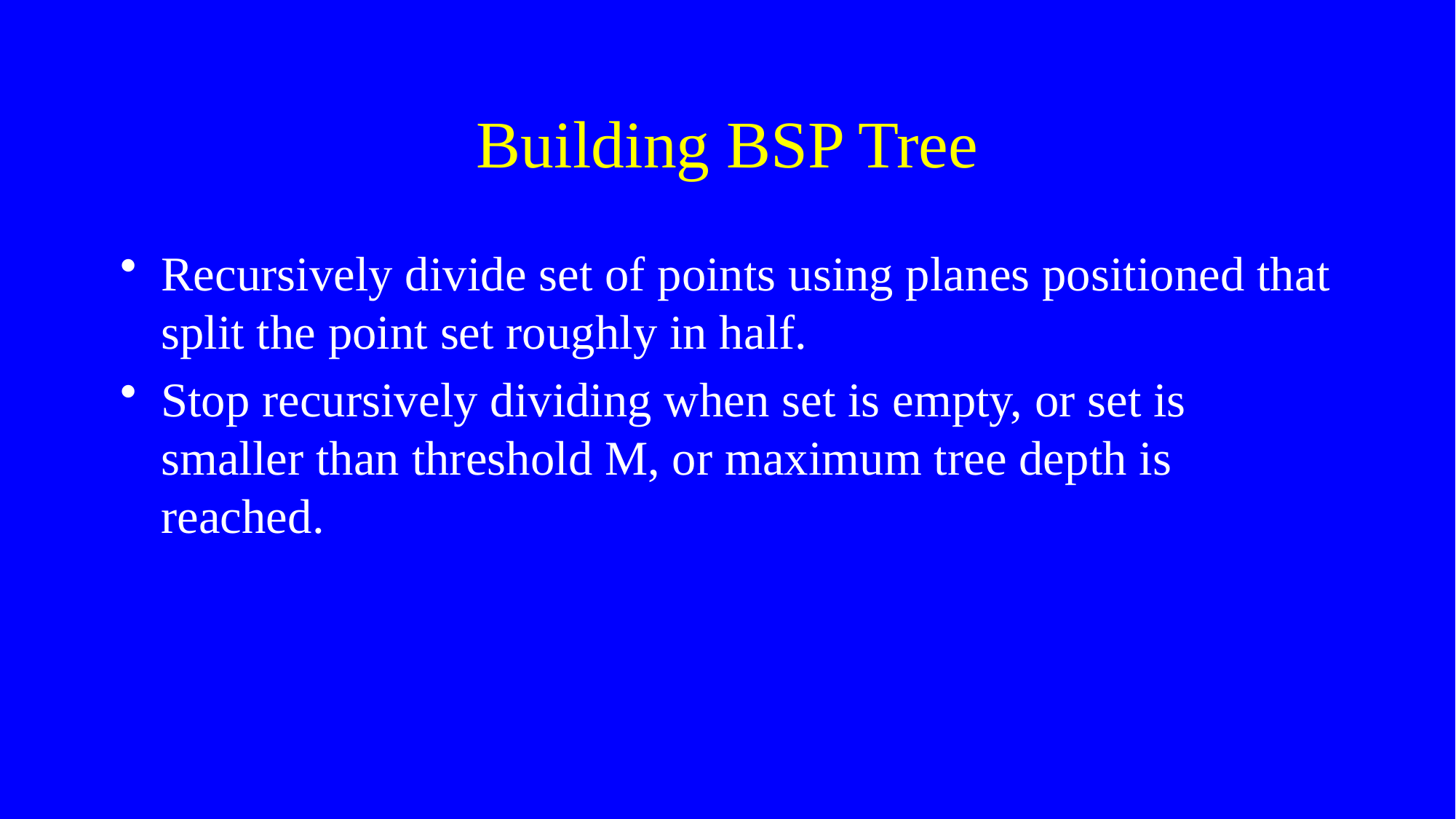

# Building BSP Tree
Recursively divide set of points using planes positioned that split the point set roughly in half.
Stop recursively dividing when set is empty, or set is smaller than threshold M, or maximum tree depth is reached.